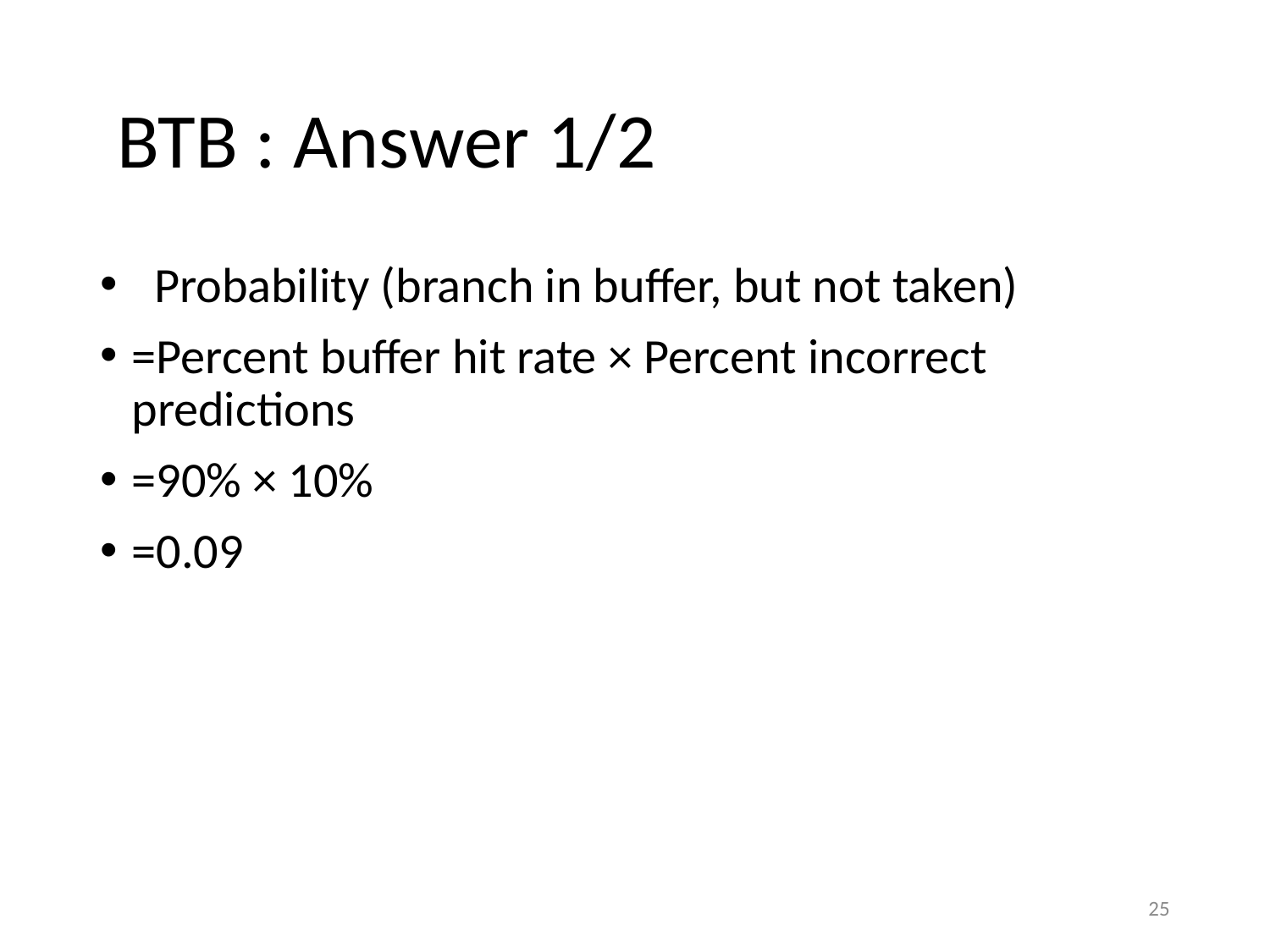

# BTB : Answer 1/2
  Probability (branch in buffer, but not taken)
=Percent buffer hit rate × Percent incorrect predictions
=90% × 10%
=0.09
25